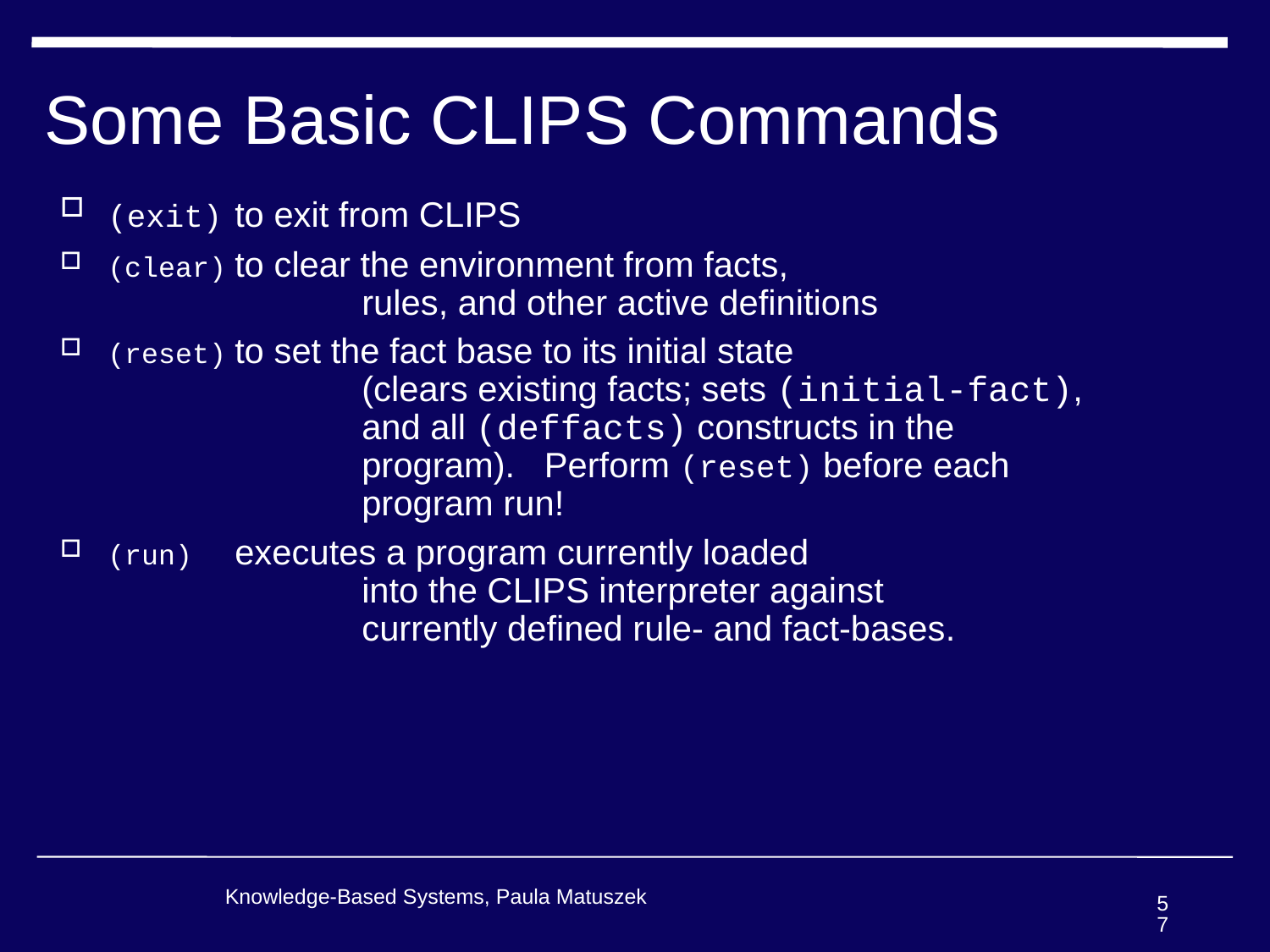

# Some Basic CLIPS Commands
(exit) 	to exit from CLIPS
(clear)	to clear the environment from facts,
		rules, and other active definitions
(reset)	to set the fact base to its initial state
		(clears existing facts; sets (initial-fact),
		and all (deffacts) constructs in the
		program).   Perform (reset) before each
		program run!
(run)	executes a program currently loaded
		into the CLIPS interpreter against
		currently defined rule- and fact-bases.

Knowledge-Based Systems, Paula Matuszek
57